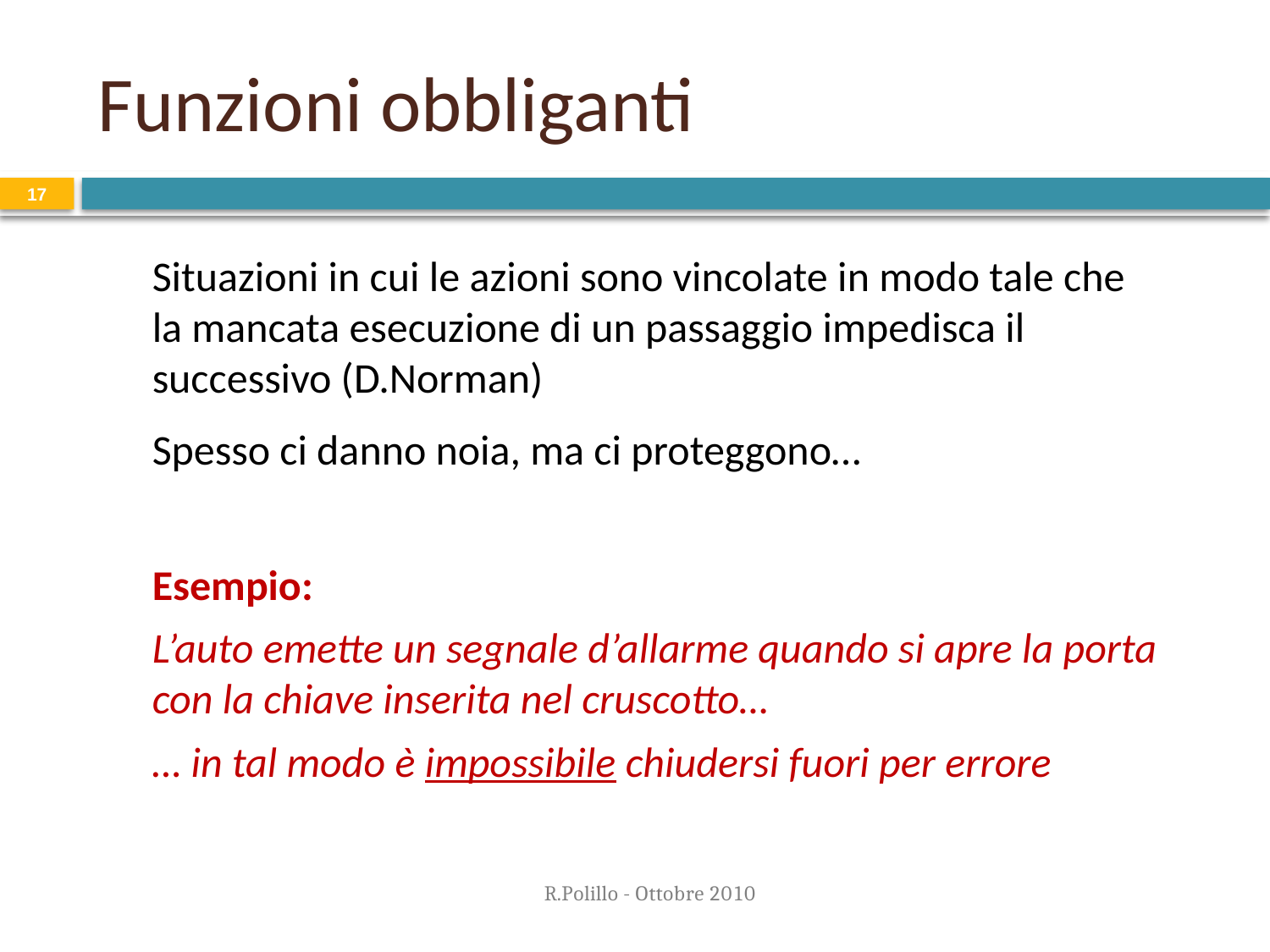

# Funzioni obbliganti
17
	Situazioni in cui le azioni sono vincolate in modo tale che la mancata esecuzione di un passaggio impedisca il successivo (D.Norman)
	Spesso ci danno noia, ma ci proteggono…

	Esempio:
	L’auto emette un segnale d’allarme quando si apre la porta con la chiave inserita nel cruscotto…
	… in tal modo è impossibile chiudersi fuori per errore
R.Polillo - Ottobre 2010